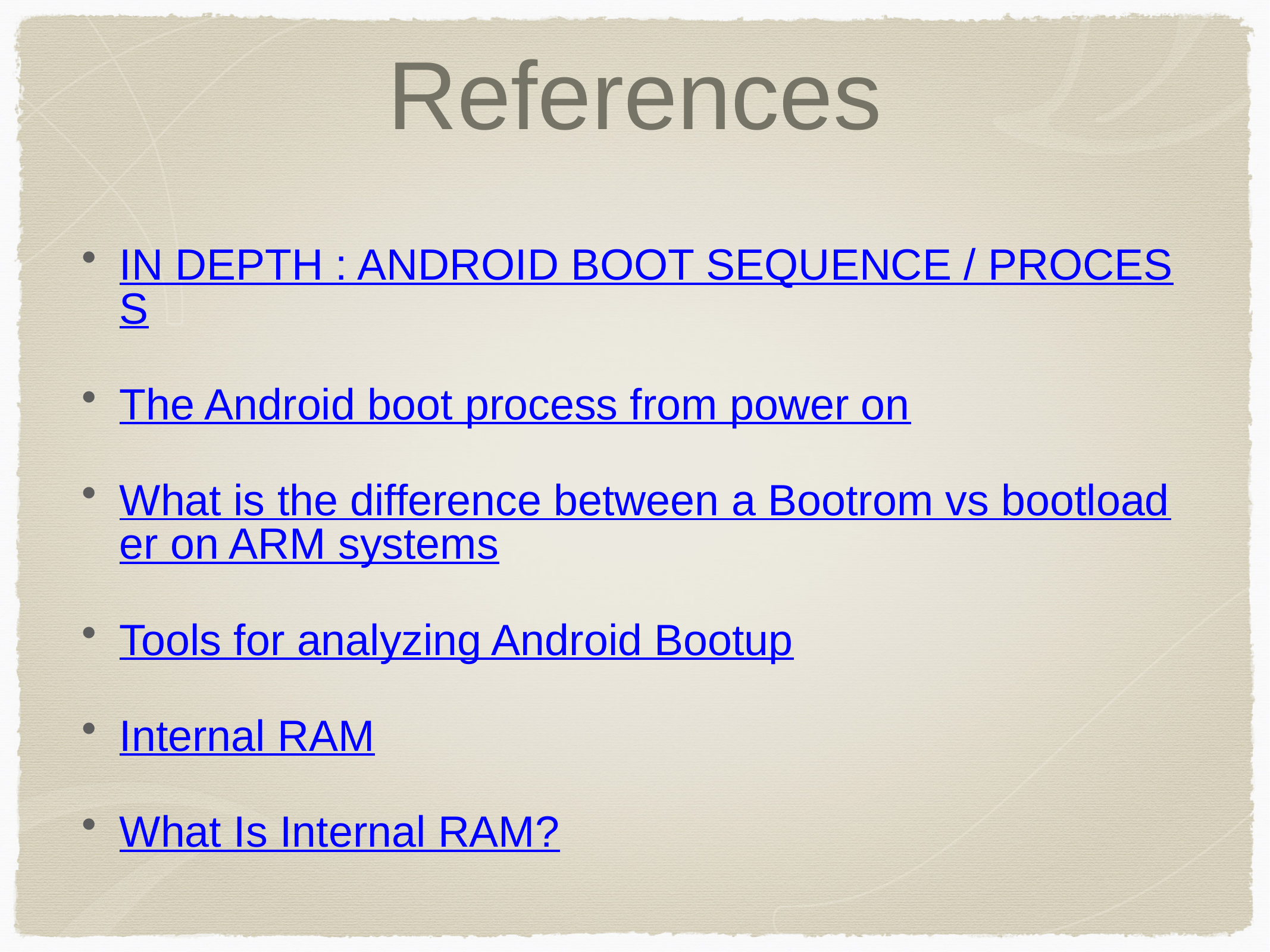

# References
IN DEPTH : ANDROID BOOT SEQUENCE / PROCESS
The Android boot process from power on
What is the difference between a Bootrom vs bootloader on ARM systems
Tools for analyzing Android Bootup
Internal RAM
What Is Internal RAM?